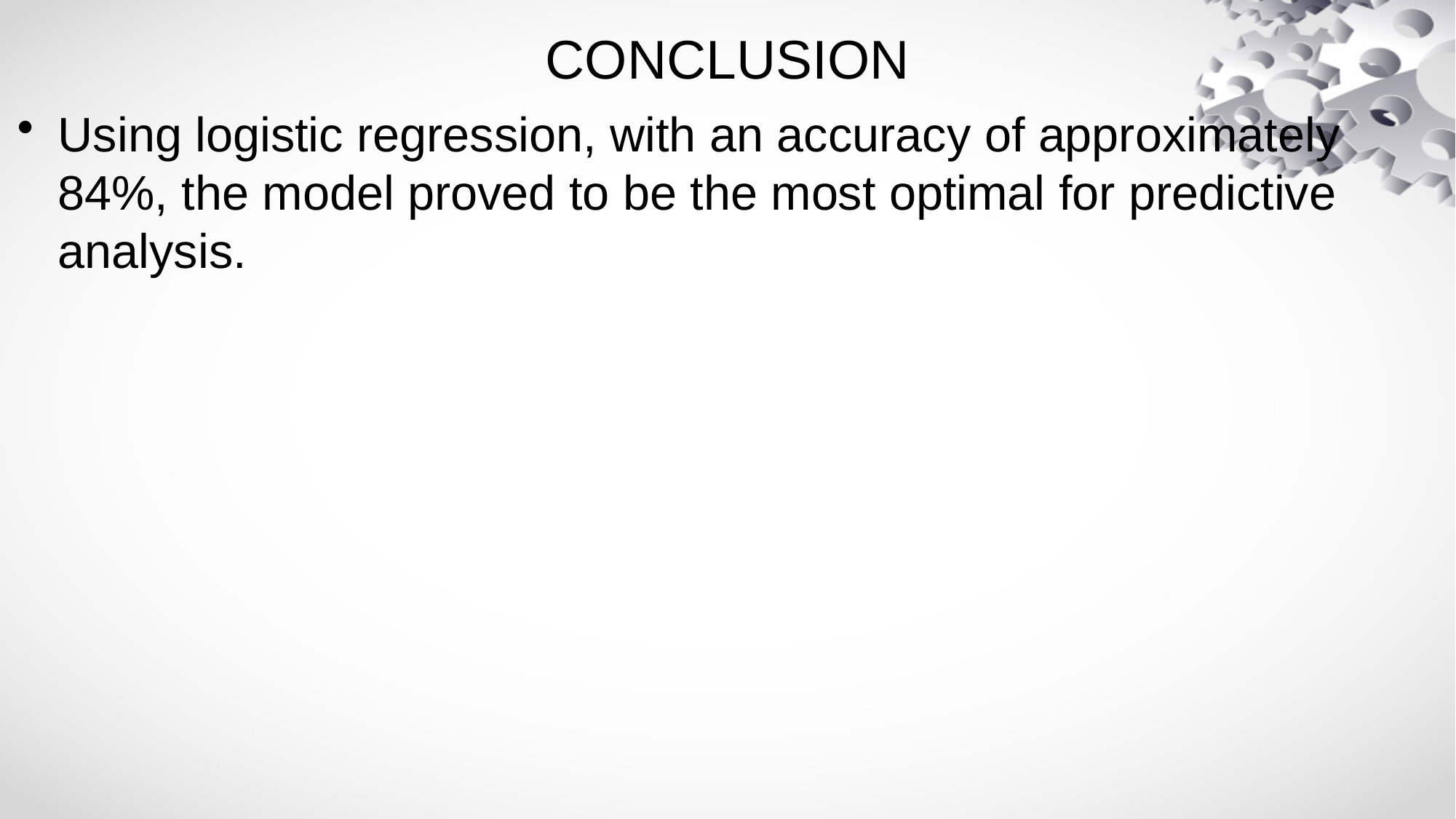

# CONCLUSION
Using logistic regression, with an accuracy of approximately 84%, the model proved to be the most optimal for predictive analysis.